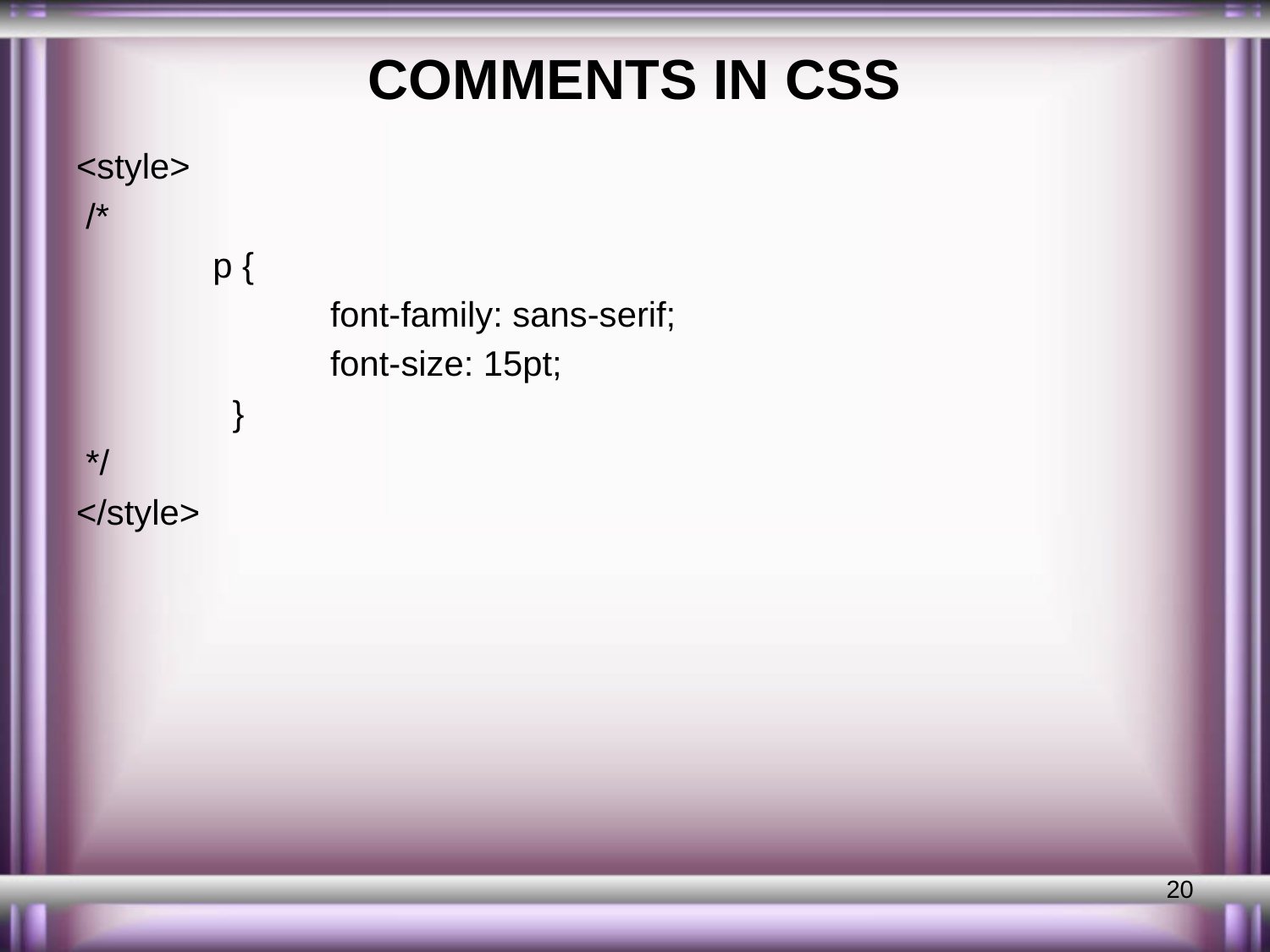

# COMMENTS IN CSS
<style>
 /*
	 p {
		font-family: sans-serif;
		font-size: 15pt;
	   }
 */
</style>
20